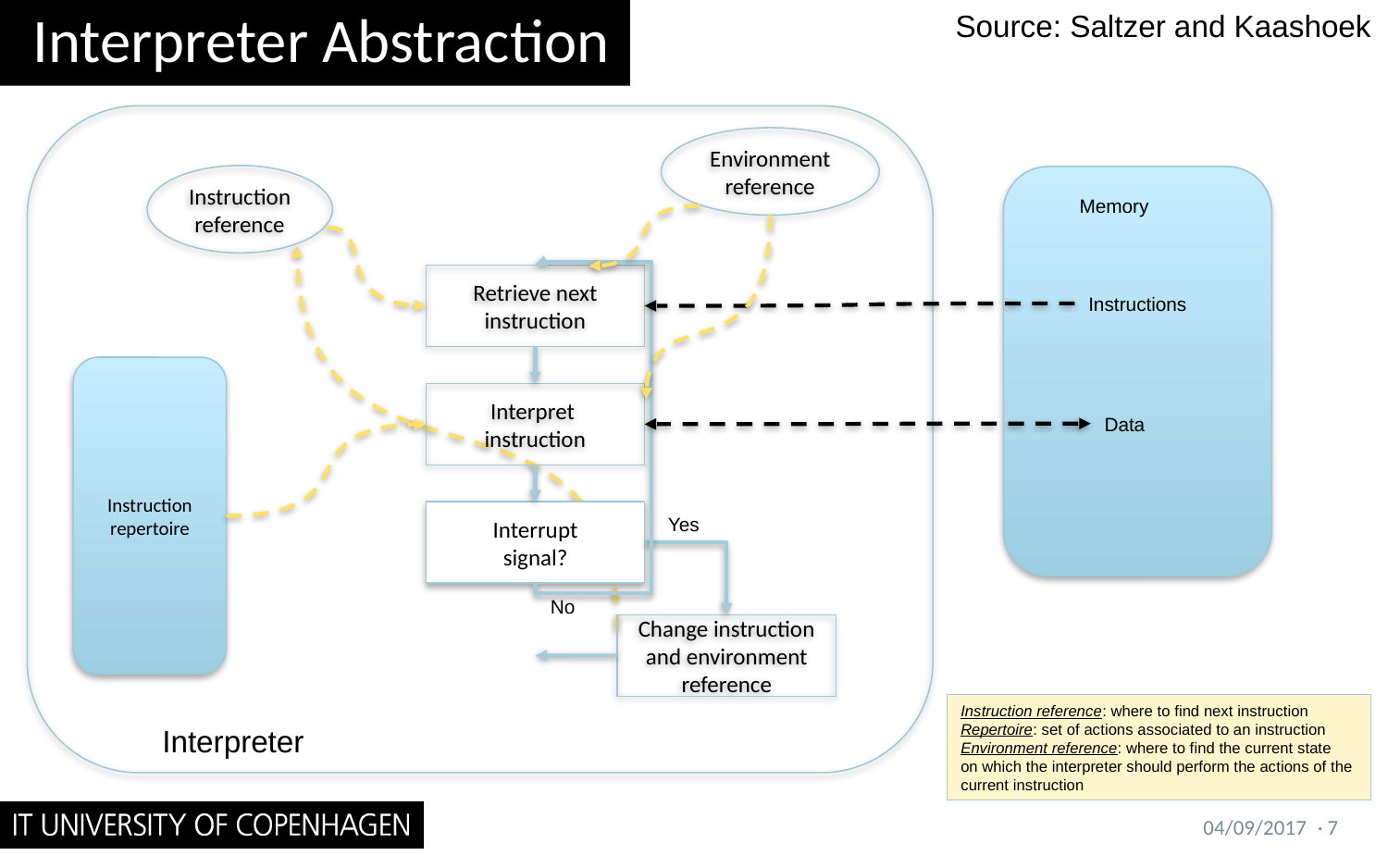

# Interpreter Abstraction
Source: Saltzer and Kaashoek

Environment reference
Instruction reference

Memory
Retrieve next instruction
Instructions
Instruction repertoire
Interpret
instruction
Data
Interrupt
signal?
Yes
No
Change instruction and environment reference
Instruction reference: where to find next instruction
Repertoire: set of actions associated to an instruction
Environment reference: where to find the current state
on which the interpreter should perform the actions of the
current instruction
Interpreter
04/09/2017
· 7